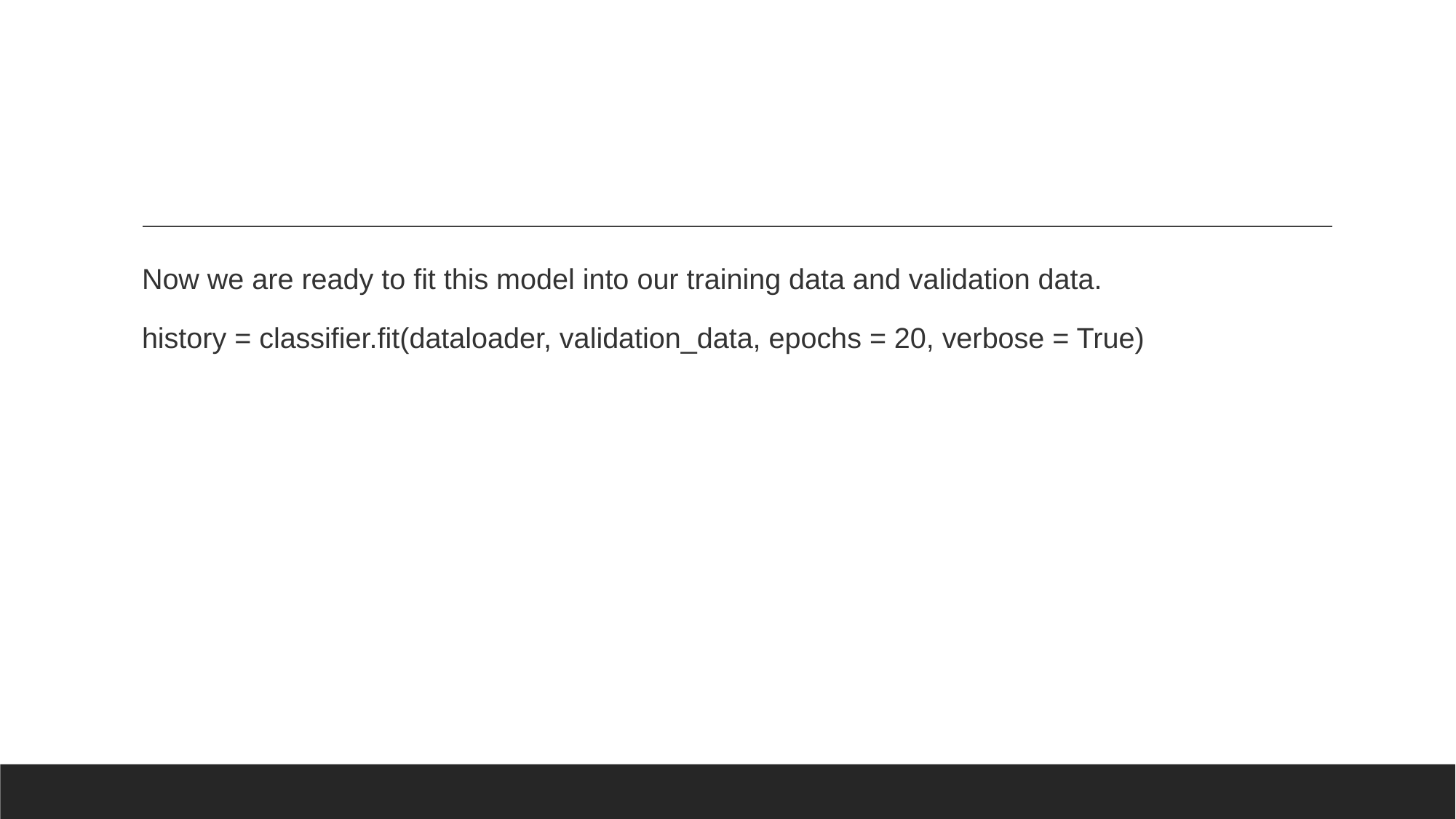

#
Now we are ready to fit this model into our training data and validation data.
history = classifier.fit(dataloader, validation_data, epochs = 20, verbose = True)